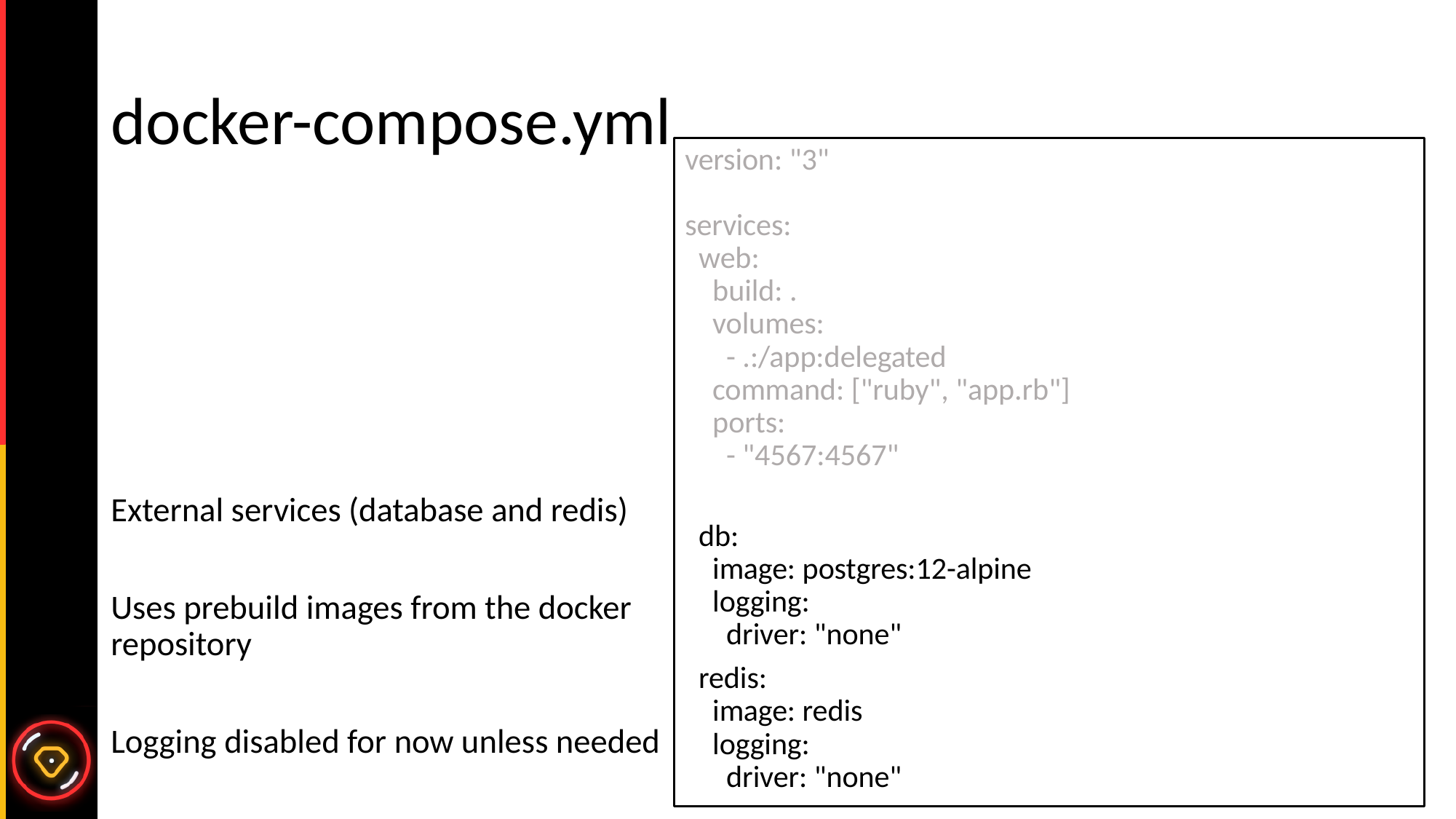

# docker-compose.yml
version: "3"
services:
  web:
    build: .
    volumes:
      - .:/app:delegated
    command: ["ruby", "app.rb"]
    ports:
      - "4567:4567"
  db:
    image: postgres:12-alpine
    logging:
      driver: "none"
  redis:
    image: redis
    logging:
      driver: "none"

External services (database and redis)

Uses prebuild images from the docker repository

Logging disabled for now unless needed